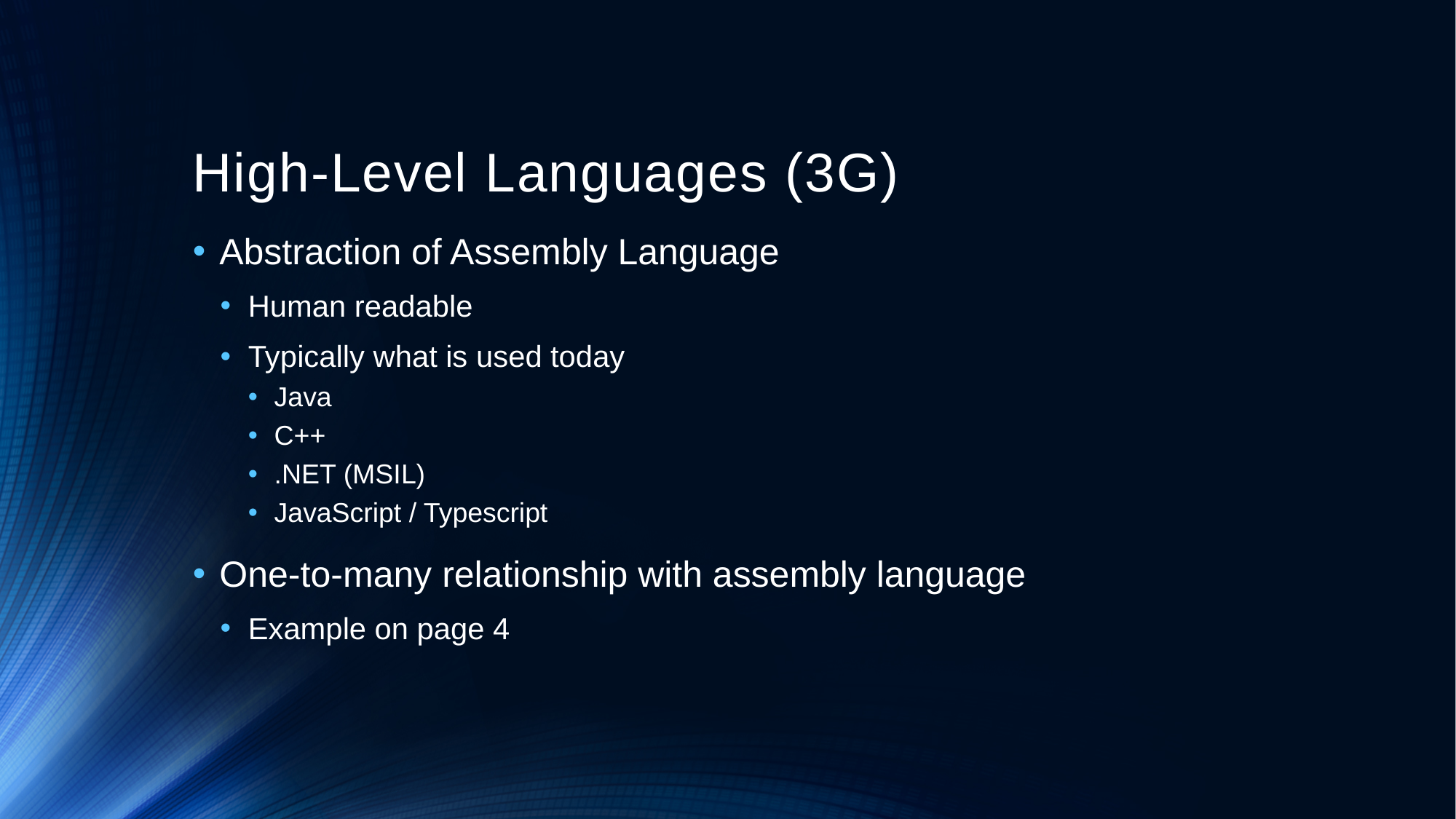

# High-Level Languages (3G)
Abstraction of Assembly Language
Human readable
Typically what is used today
Java
C++
.NET (MSIL)
JavaScript / Typescript
One-to-many relationship with assembly language
Example on page 4